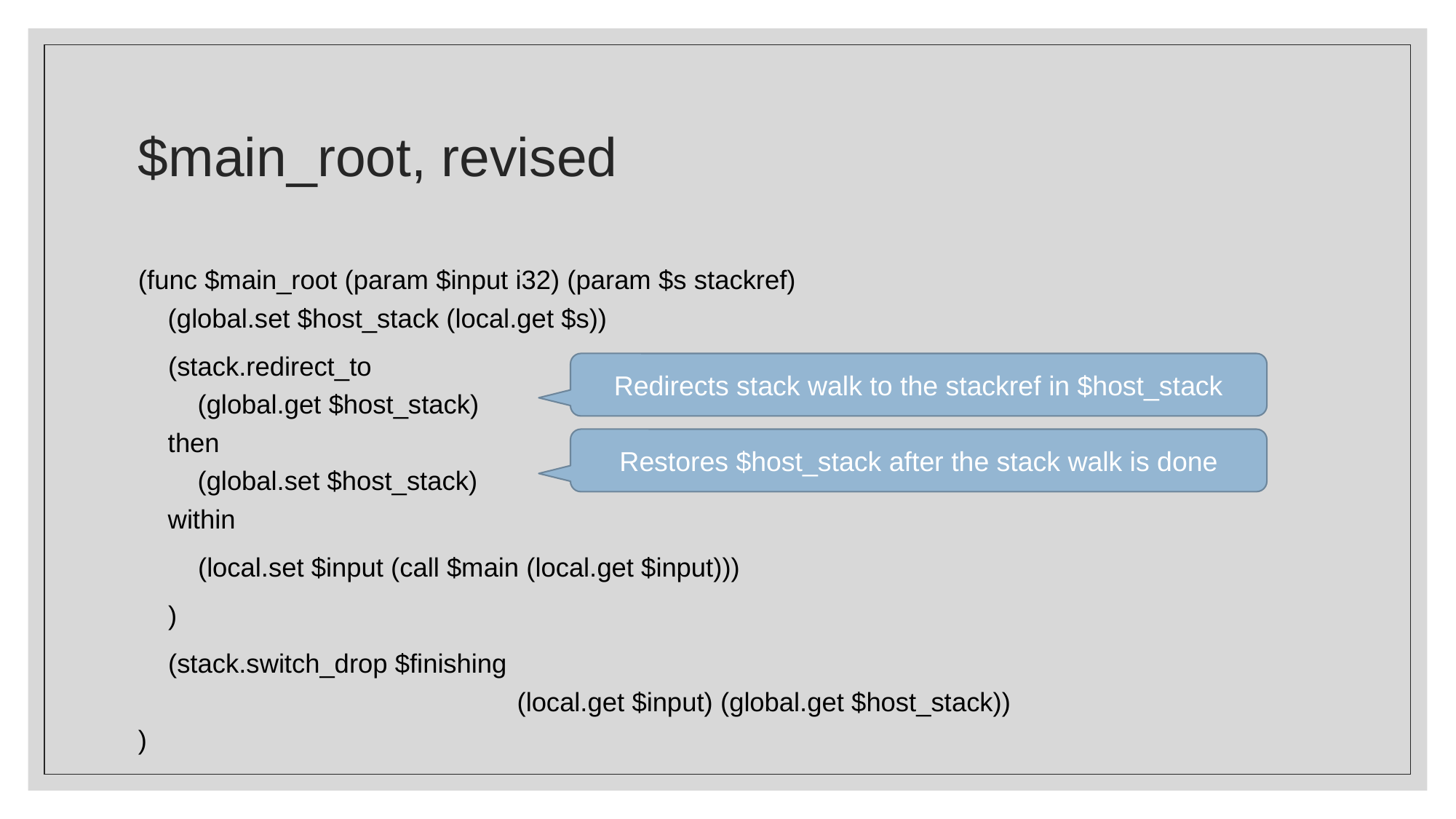

# $main_root, revised
(func $main_root (param $input i32) (param $s stackref)
    (global.set $host_stack (local.get $s))
    (stack.redirect_to
        (global.get $host_stack)
    then
        (global.set $host_stack)
    within
        (local.set $input (call $main (local.get $input)))
    )
    (stack.switch_drop $finishing
                                                   (local.get $input) (global.get $host_stack))
)
Redirects stack walk to the stackref in $host_stack
Restores $host_stack after the stack walk is done